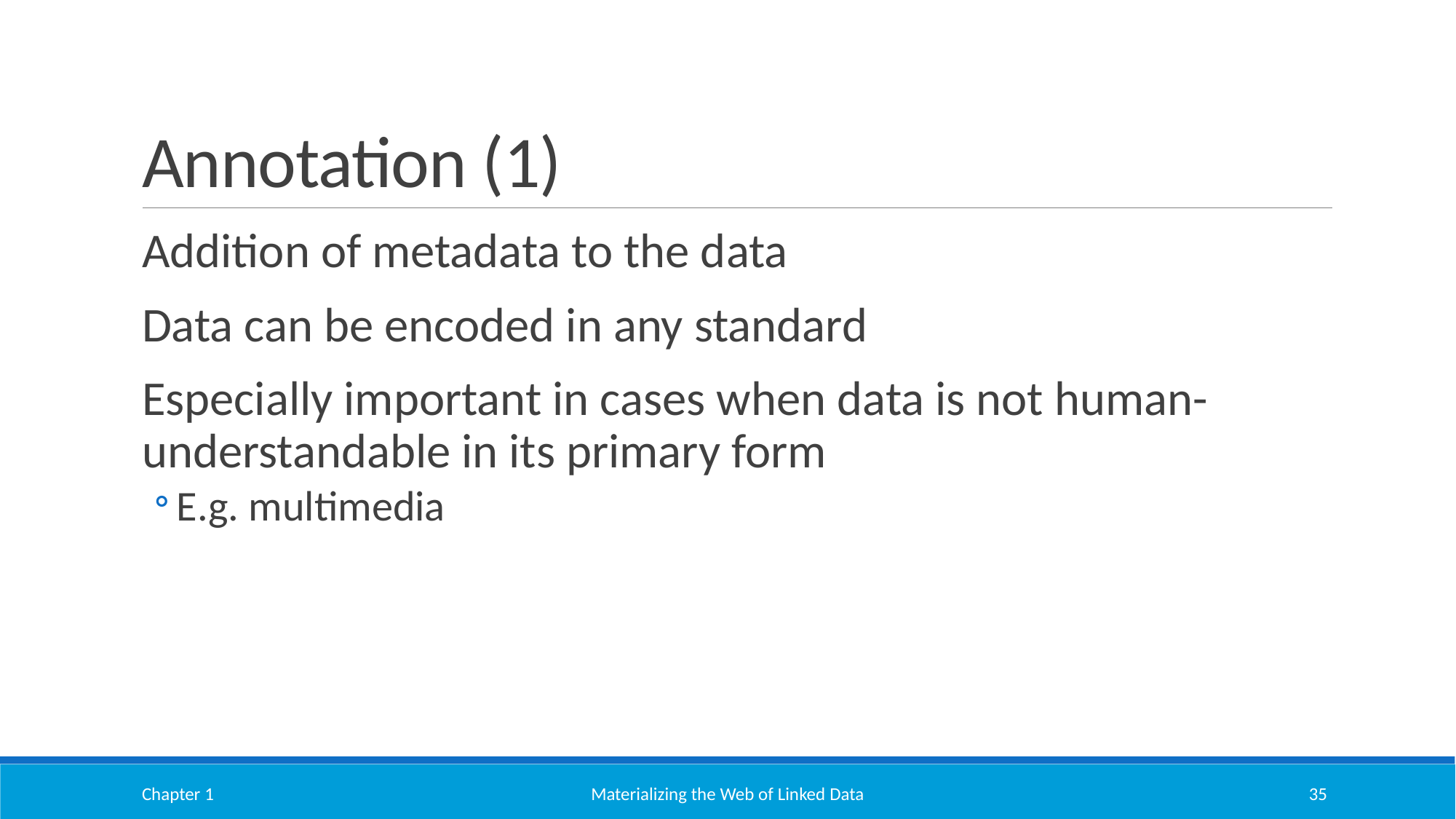

# Annotation (1)
Addition of metadata to the data
Data can be encoded in any standard
Especially important in cases when data is not human-understandable in its primary form
E.g. multimedia
Chapter 1
Materializing the Web of Linked Data
35